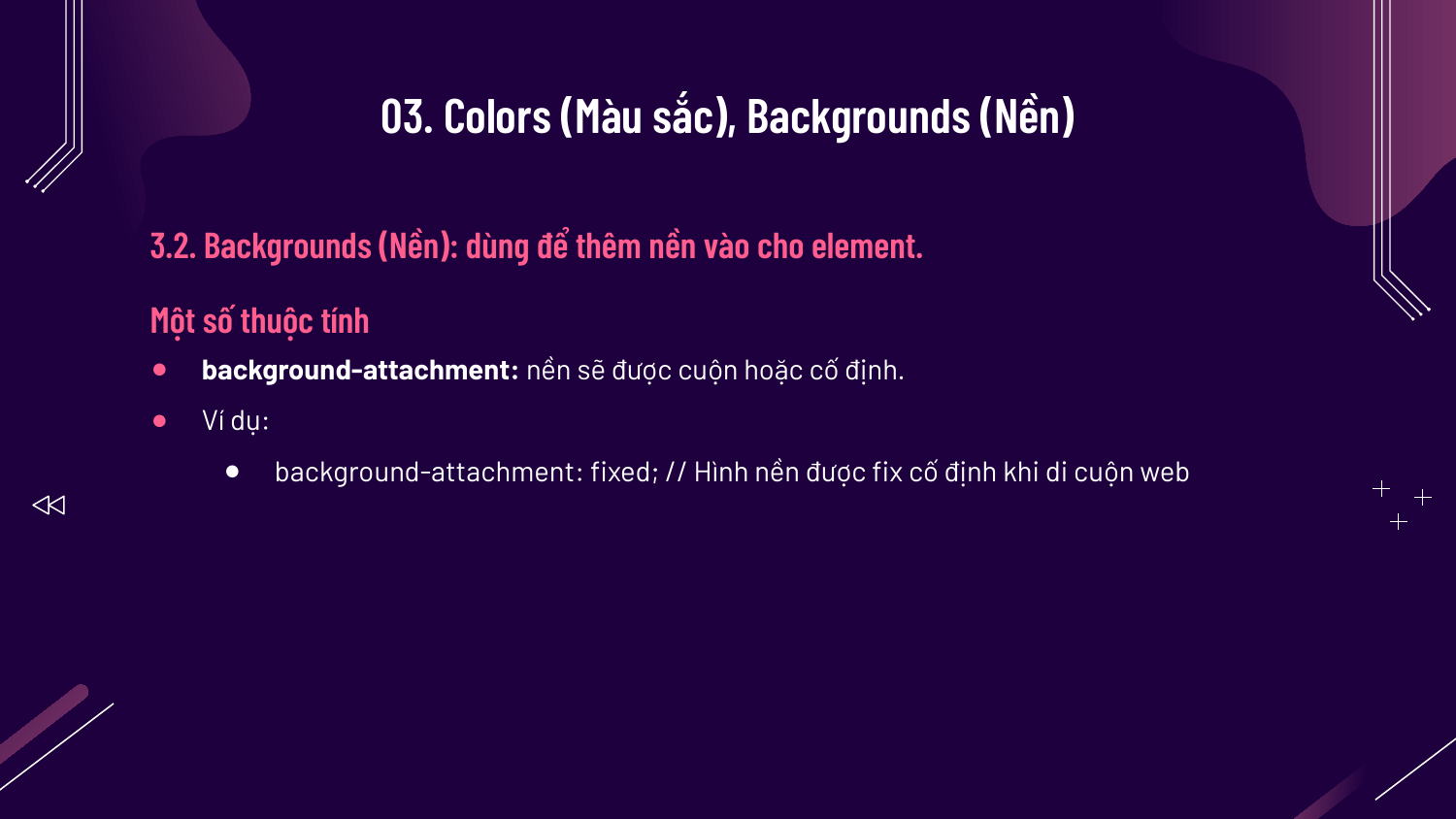

# 03. Colors (Màu sắc), Backgrounds (Nền)
3.2. Backgrounds (Nền): dùng để thêm nền vào cho element.
Một số thuộc tính
background-attachment: nền sẽ được cuộn hoặc cố định.
Ví dụ:
background-attachment: fixed; // Hình nền được fix cố định khi di cuộn web